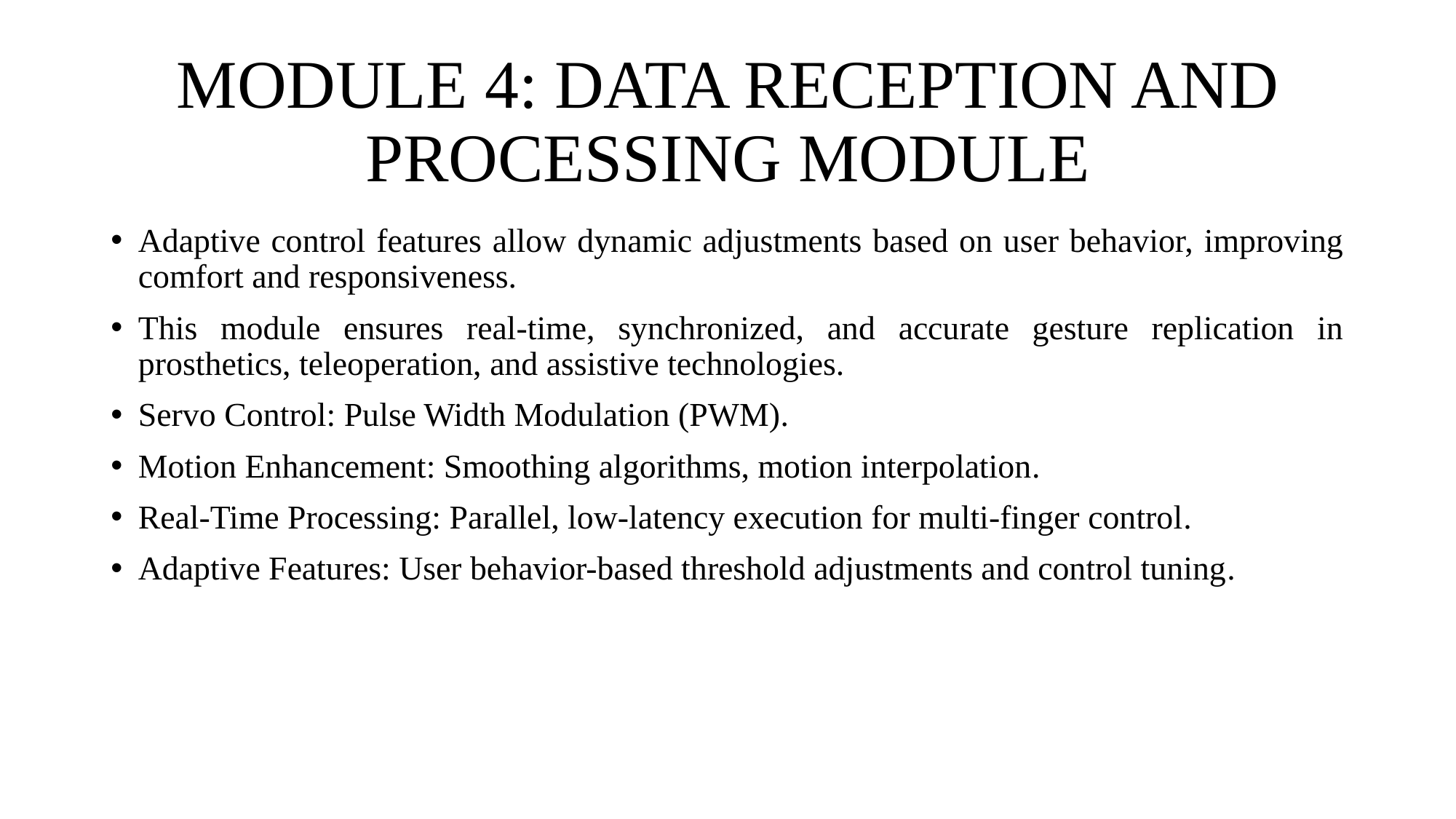

# MODULE 4: DATA RECEPTION AND PROCESSING MODULE
Adaptive control features allow dynamic adjustments based on user behavior, improving comfort and responsiveness.
This module ensures real-time, synchronized, and accurate gesture replication in prosthetics, teleoperation, and assistive technologies.
Servo Control: Pulse Width Modulation (PWM).
Motion Enhancement: Smoothing algorithms, motion interpolation.
Real-Time Processing: Parallel, low-latency execution for multi-finger control.
Adaptive Features: User behavior-based threshold adjustments and control tuning.

21